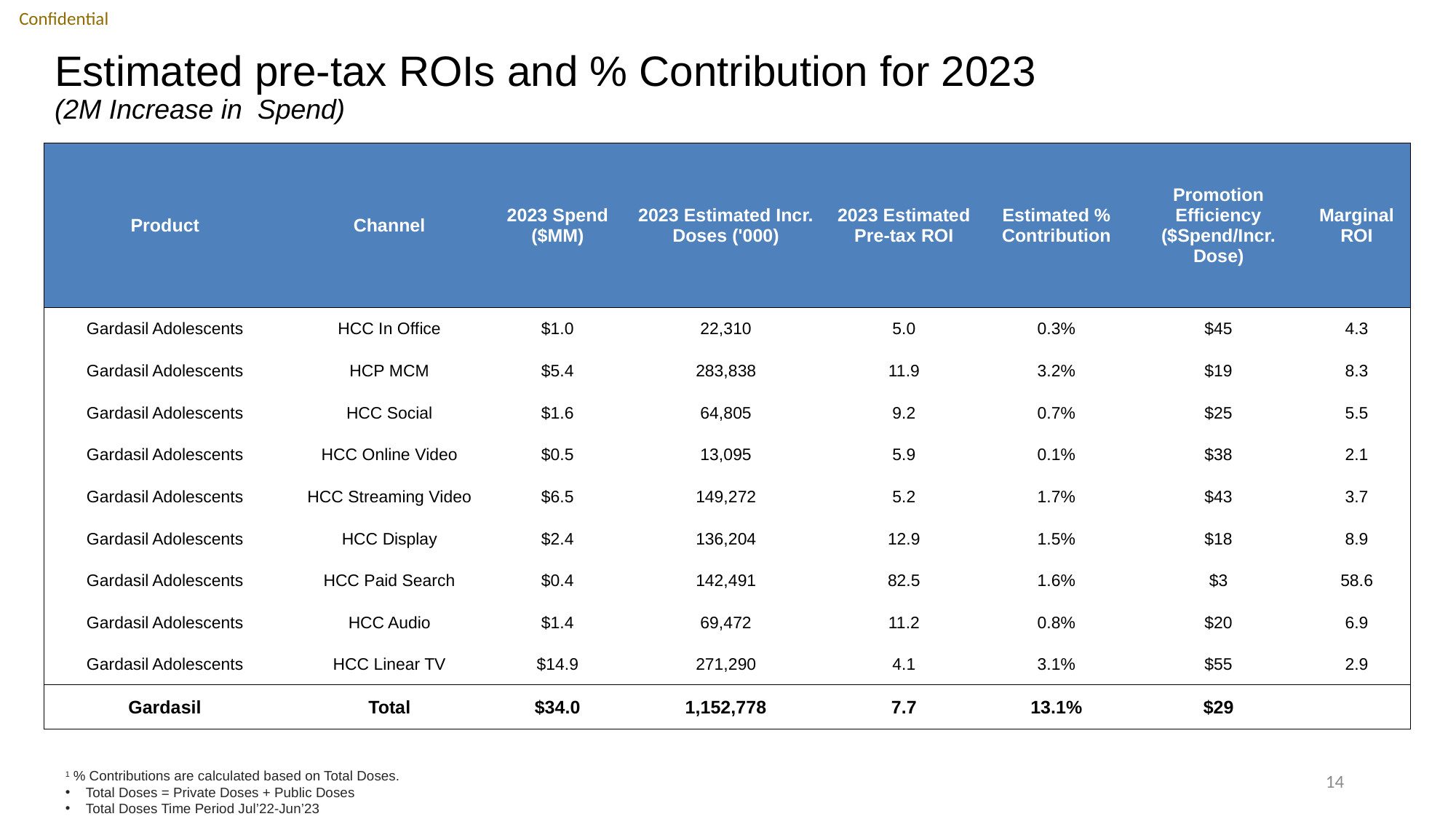

# Estimated pre-tax ROIs and % Contribution for 2023 (2M Increase in  Spend)
| Product | Channel | 2023 Spend ($MM) | 2023 Estimated Incr. Doses ('000) | 2023 Estimated Pre-tax ROI | Estimated % Contribution | Promotion Efficiency ($Spend/Incr. Dose) | Marginal ROI |
| --- | --- | --- | --- | --- | --- | --- | --- |
| Gardasil Adolescents | HCC In Office | $1.0 | 22,310 | 5.0 | 0.3% | $45 | 4.3 |
| Gardasil Adolescents | HCP MCM | $5.4 | 283,838 | 11.9 | 3.2% | $19 | 8.3 |
| Gardasil Adolescents | HCC Social | $1.6 | 64,805 | 9.2 | 0.7% | $25 | 5.5 |
| Gardasil Adolescents | HCC Online Video | $0.5 | 13,095 | 5.9 | 0.1% | $38 | 2.1 |
| Gardasil Adolescents | HCC Streaming Video | $6.5 | 149,272 | 5.2 | 1.7% | $43 | 3.7 |
| Gardasil Adolescents | HCC Display | $2.4 | 136,204 | 12.9 | 1.5% | $18 | 8.9 |
| Gardasil Adolescents | HCC Paid Search | $0.4 | 142,491 | 82.5 | 1.6% | $3 | 58.6 |
| Gardasil Adolescents | HCC Audio | $1.4 | 69,472 | 11.2 | 0.8% | $20 | 6.9 |
| Gardasil Adolescents | HCC Linear TV | $14.9 | 271,290 | 4.1 | 3.1% | $55 | 2.9 |
| Gardasil | Total | $34.0 | 1,152,778 | 7.7 | 13.1% | $29 |  |
14
1 % Contributions are calculated based on Total Doses.
Total Doses = Private Doses + Public Doses
Total Doses Time Period Jul’22-Jun’23